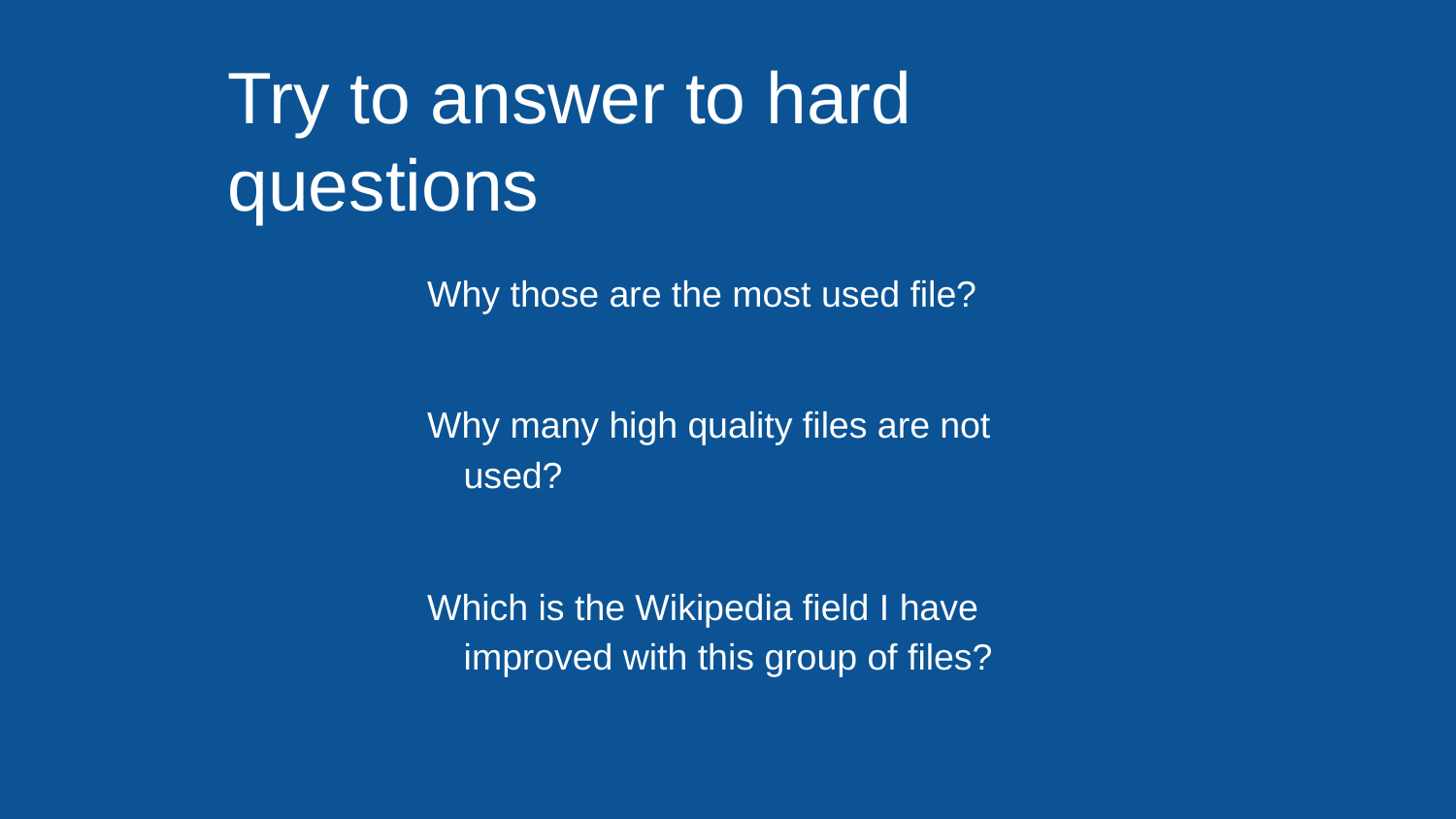

Try to answer to hard questions
Why those are the most used file?

Why many high quality files are not used?

Which is the Wikipedia field I have improved with this group of files?